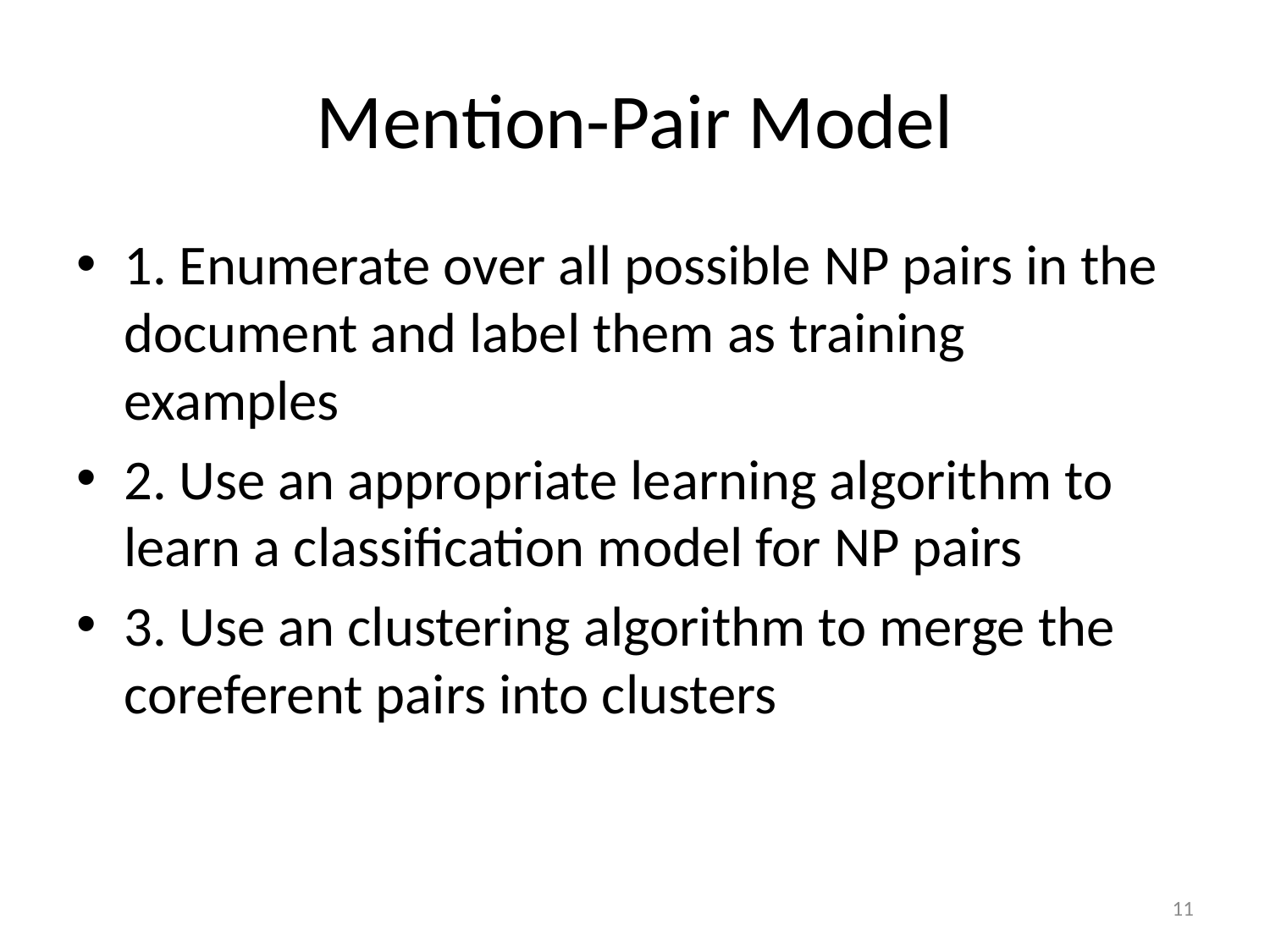

# Mention-Pair Model
1. Enumerate over all possible NP pairs in the document and label them as training examples
2. Use an appropriate learning algorithm to learn a classification model for NP pairs
3. Use an clustering algorithm to merge the coreferent pairs into clusters
11